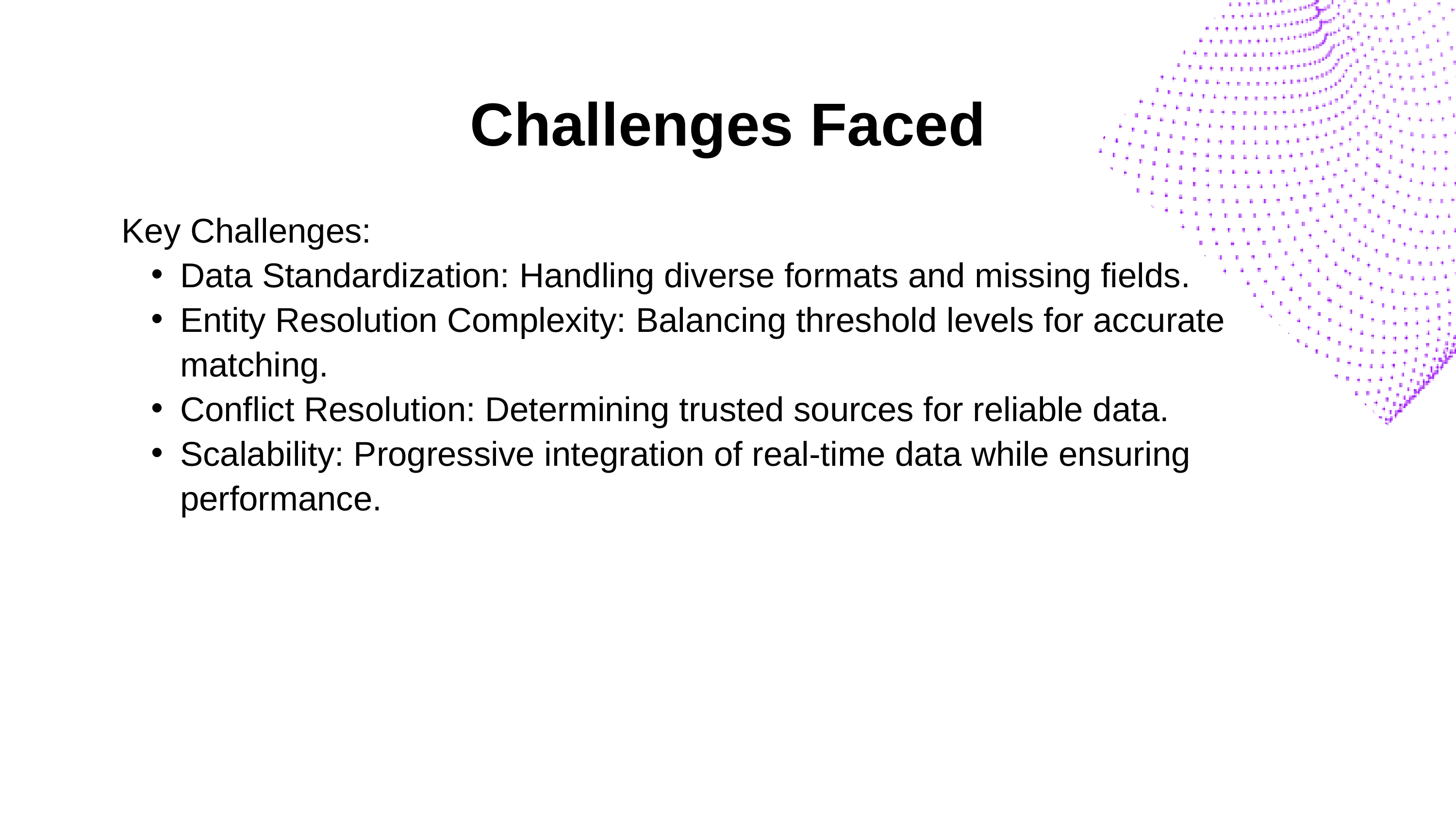

Challenges Faced
Key Challenges:
Data Standardization: Handling diverse formats and missing fields.
Entity Resolution Complexity: Balancing threshold levels for accurate matching.
Conflict Resolution: Determining trusted sources for reliable data.
Scalability: Progressive integration of real-time data while ensuring performance.